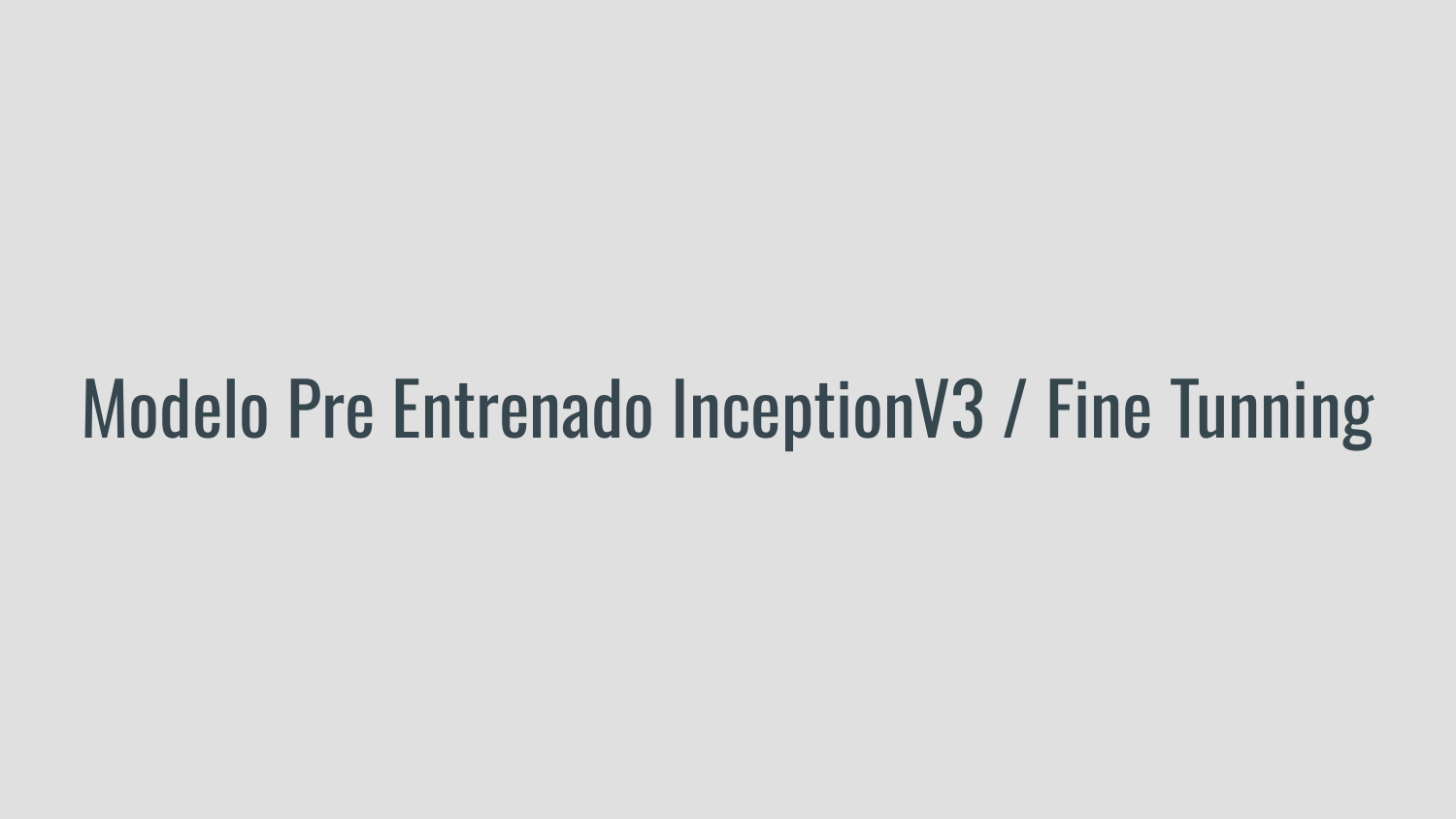

# Modelo Pre Entrenado InceptionV3 / Fine Tunning